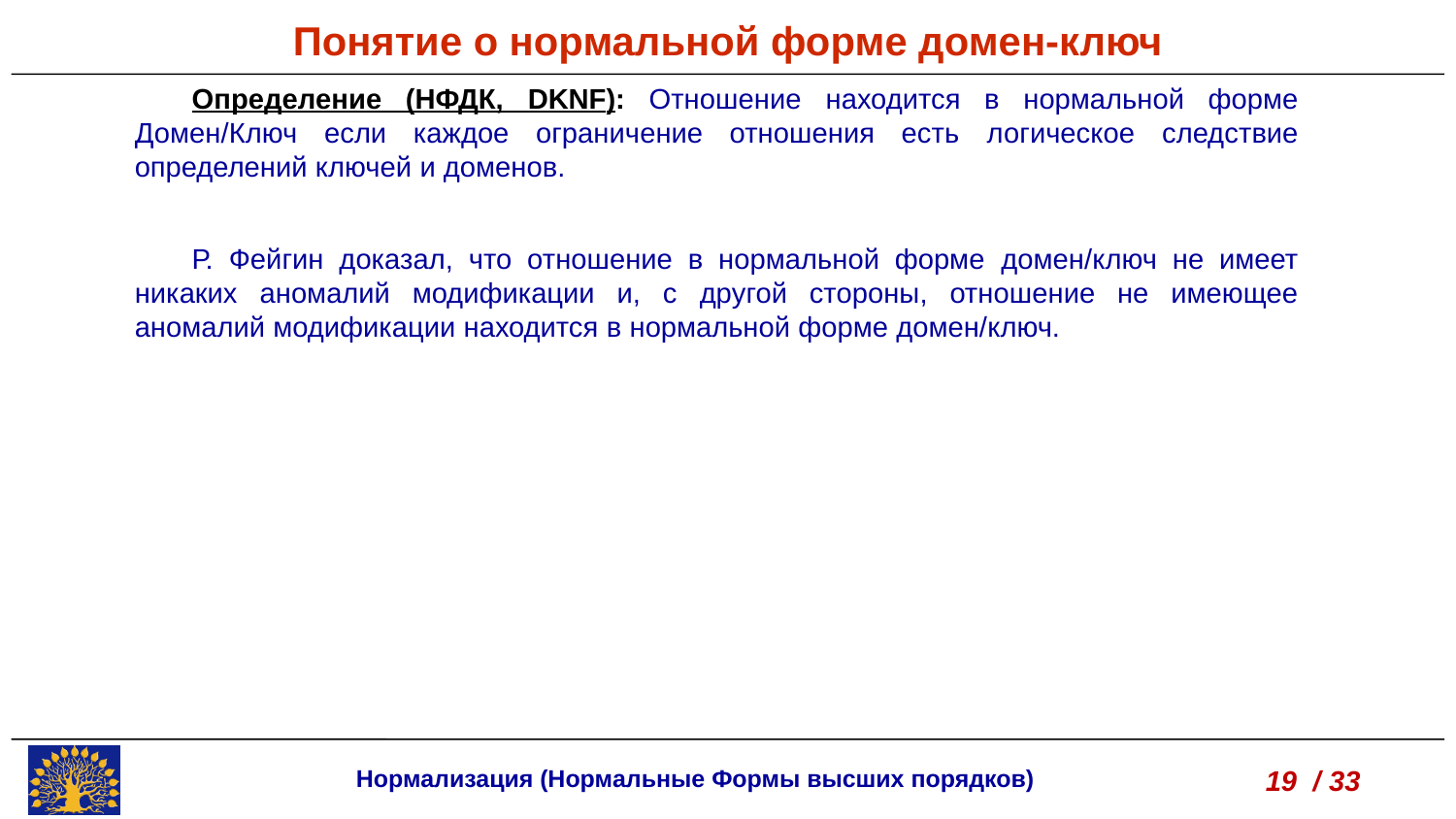

Понятие о нормальной форме домен-ключ
Определение (НФДК, DKNF): Отношение находится в нормальной форме Домен/Ключ если каждое ограничение отношения есть логическое следствие определений ключей и доменов.

Р. Фейгин доказал, что отношение в нормальной форме домен/ключ не имеет никаких аномалий модификации и, с другой стороны, отношение не имеющее аномалий модификации находится в нормальной форме домен/ключ.